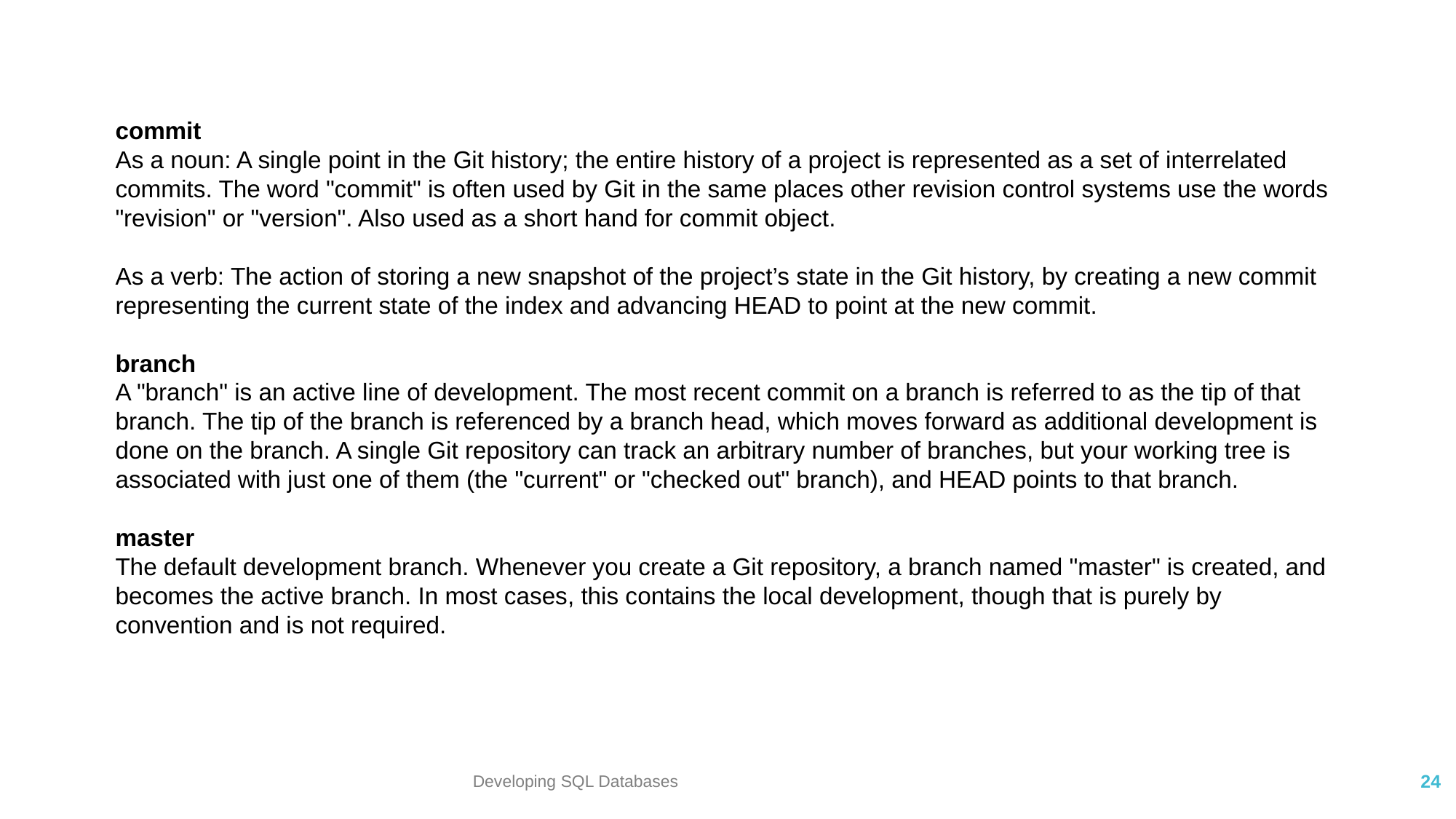

commit
As a noun: A single point in the Git history; the entire history of a project is represented as a set of interrelated commits. The word "commit" is often used by Git in the same places other revision control systems use the words "revision" or "version". Also used as a short hand for commit object.

As a verb: The action of storing a new snapshot of the project’s state in the Git history, by creating a new commit representing the current state of the index and advancing HEAD to point at the new commit.

branch
A "branch" is an active line of development. The most recent commit on a branch is referred to as the tip of that branch. The tip of the branch is referenced by a branch head, which moves forward as additional development is done on the branch. A single Git repository can track an arbitrary number of branches, but your working tree is associated with just one of them (the "current" or "checked out" branch), and HEAD points to that branch.

master
The default development branch. Whenever you create a Git repository, a branch named "master" is created, and becomes the active branch. In most cases, this contains the local development, though that is purely by convention and is not required.

Developing SQL Databases
24